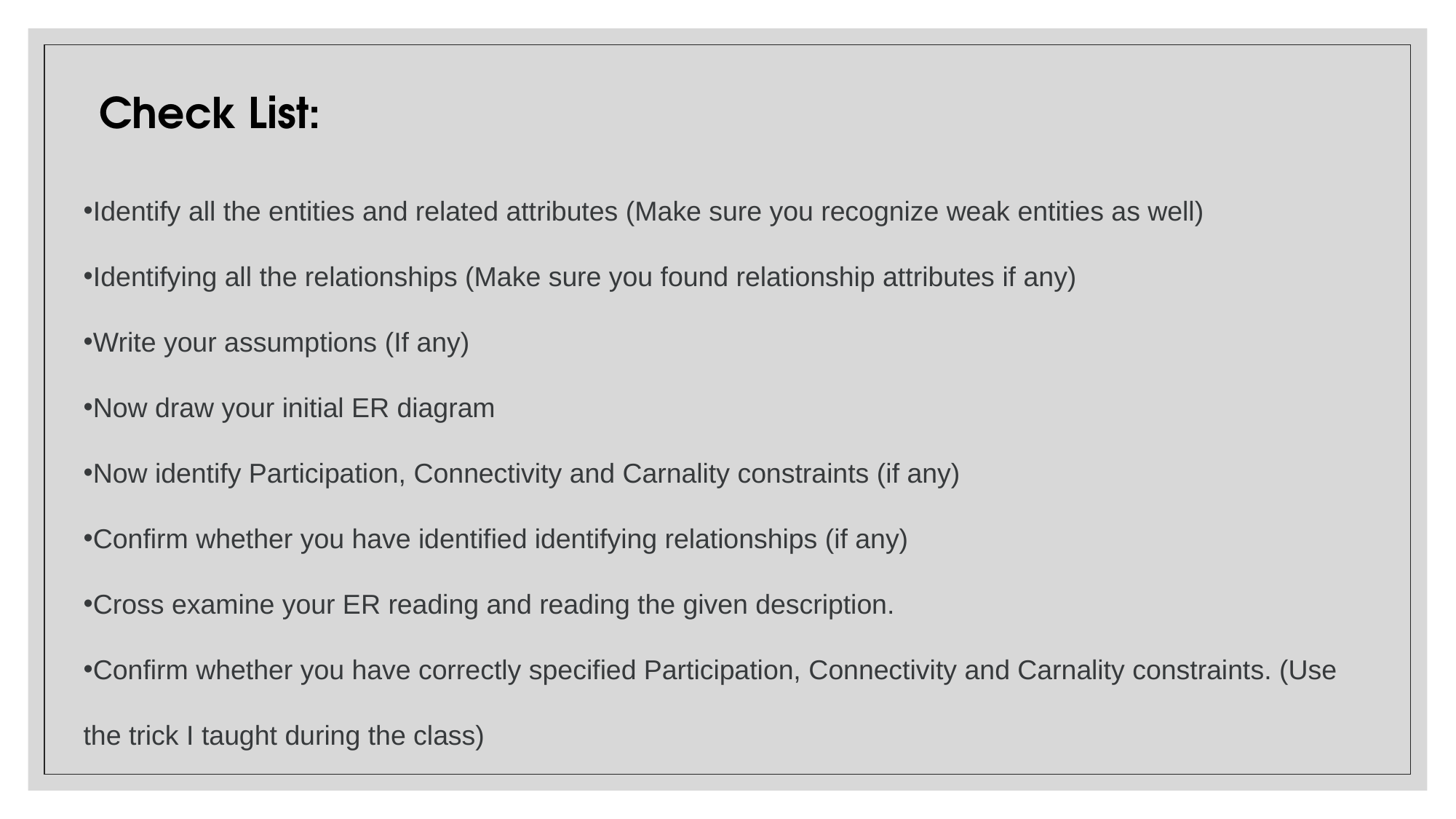

Check List:

Identify all the entities and related attributes (Make sure you recognize weak entities as well)
Identifying all the relationships (Make sure you found relationship attributes if any)
Write your assumptions (If any)
Now draw your initial ER diagram
Now identify Participation, Connectivity and Carnality constraints (if any)
Confirm whether you have identified identifying relationships (if any)
Cross examine your ER reading and reading the given description.
Confirm whether you have correctly specified Participation, Connectivity and Carnality constraints. (Use the trick I taught during the class)